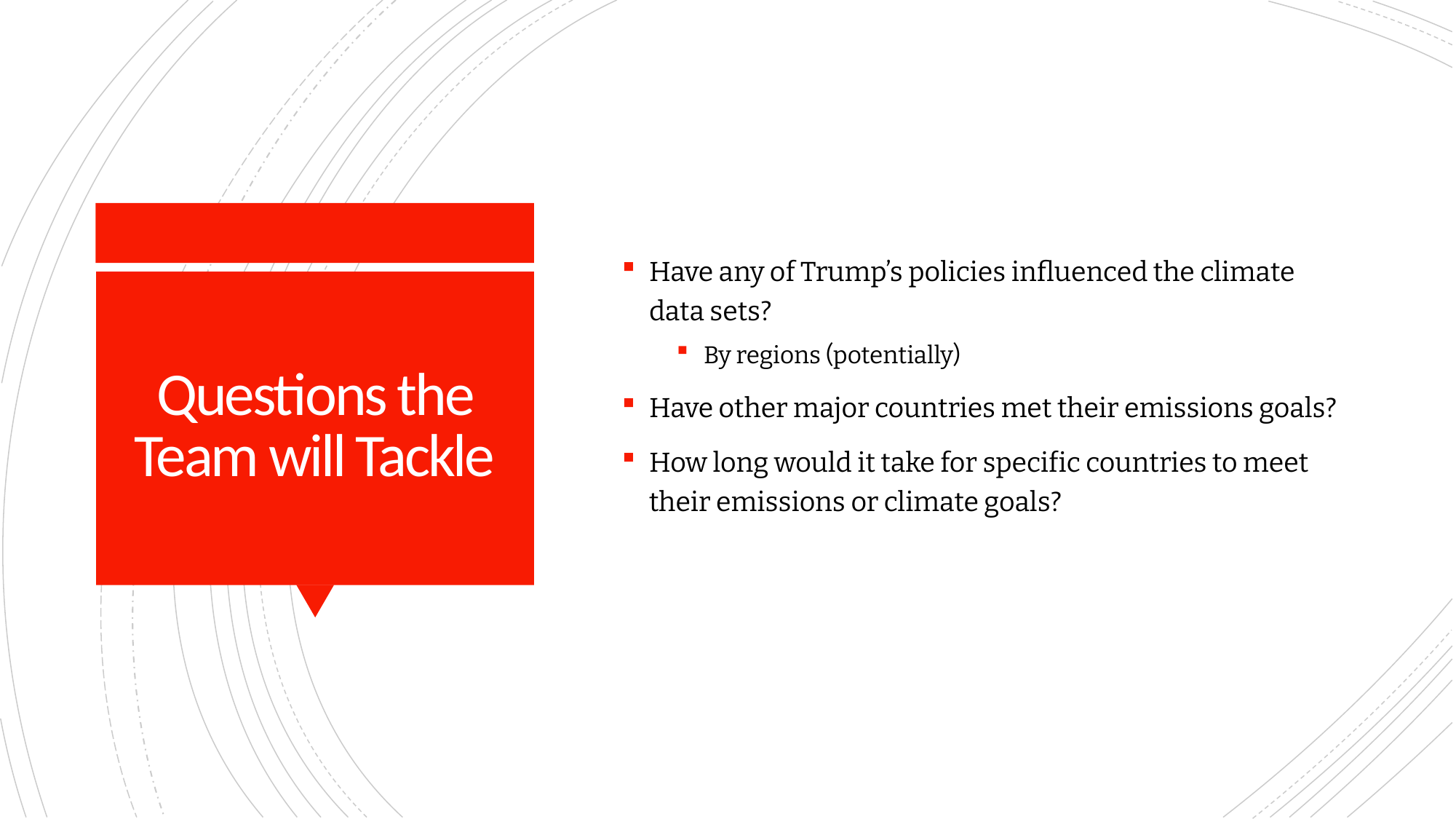

Have any of Trump’s policies influenced the climate data sets?
By regions (potentially)
Have other major countries met their emissions goals?
How long would it take for specific countries to meet their emissions or climate goals?

# Questions the Team will Tackle